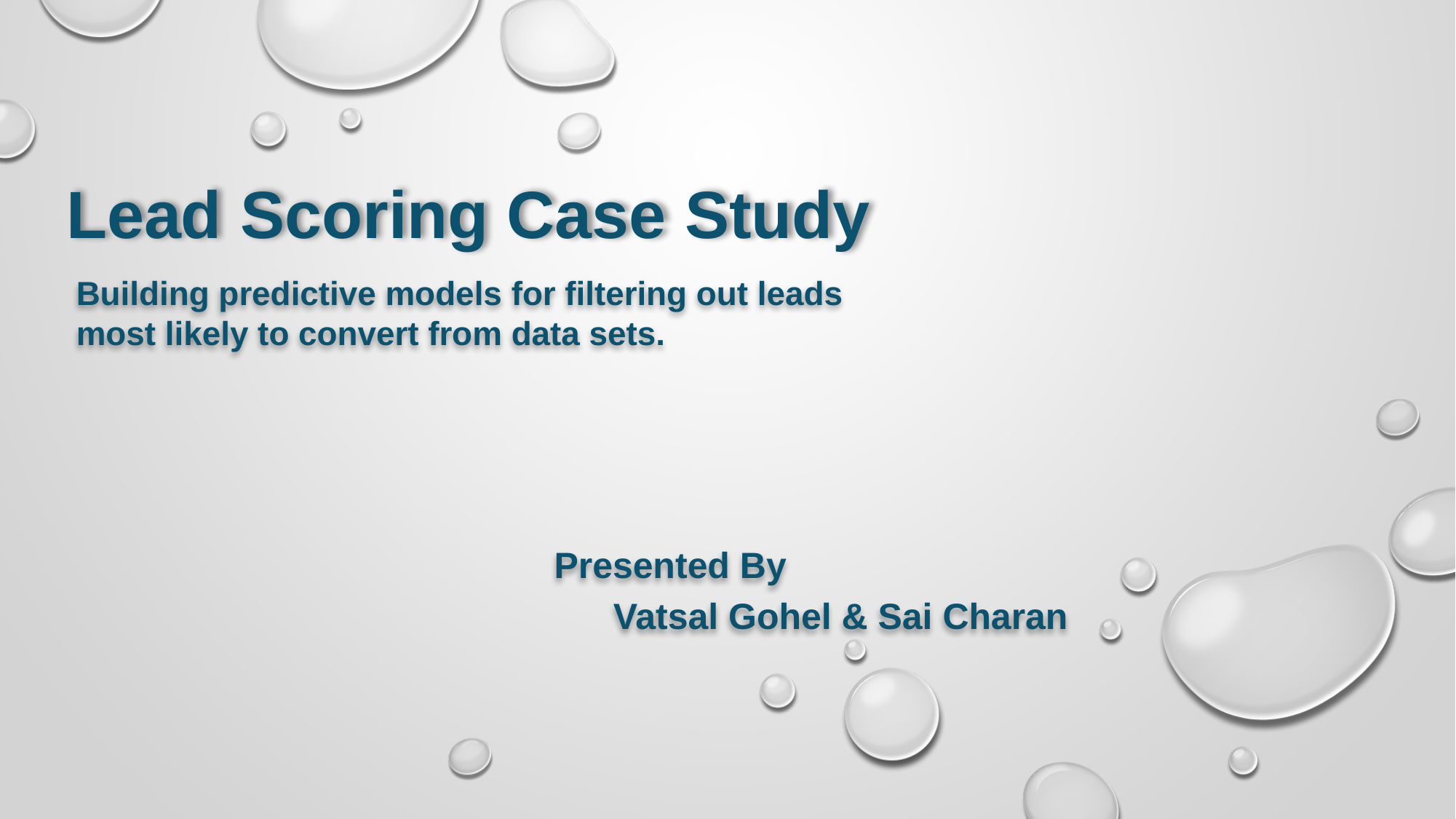

Lead Scoring Case Study
Building predictive models for filtering out leads most likely to convert from data sets.
Presented By
     Vatsal Gohel & Sai Charan